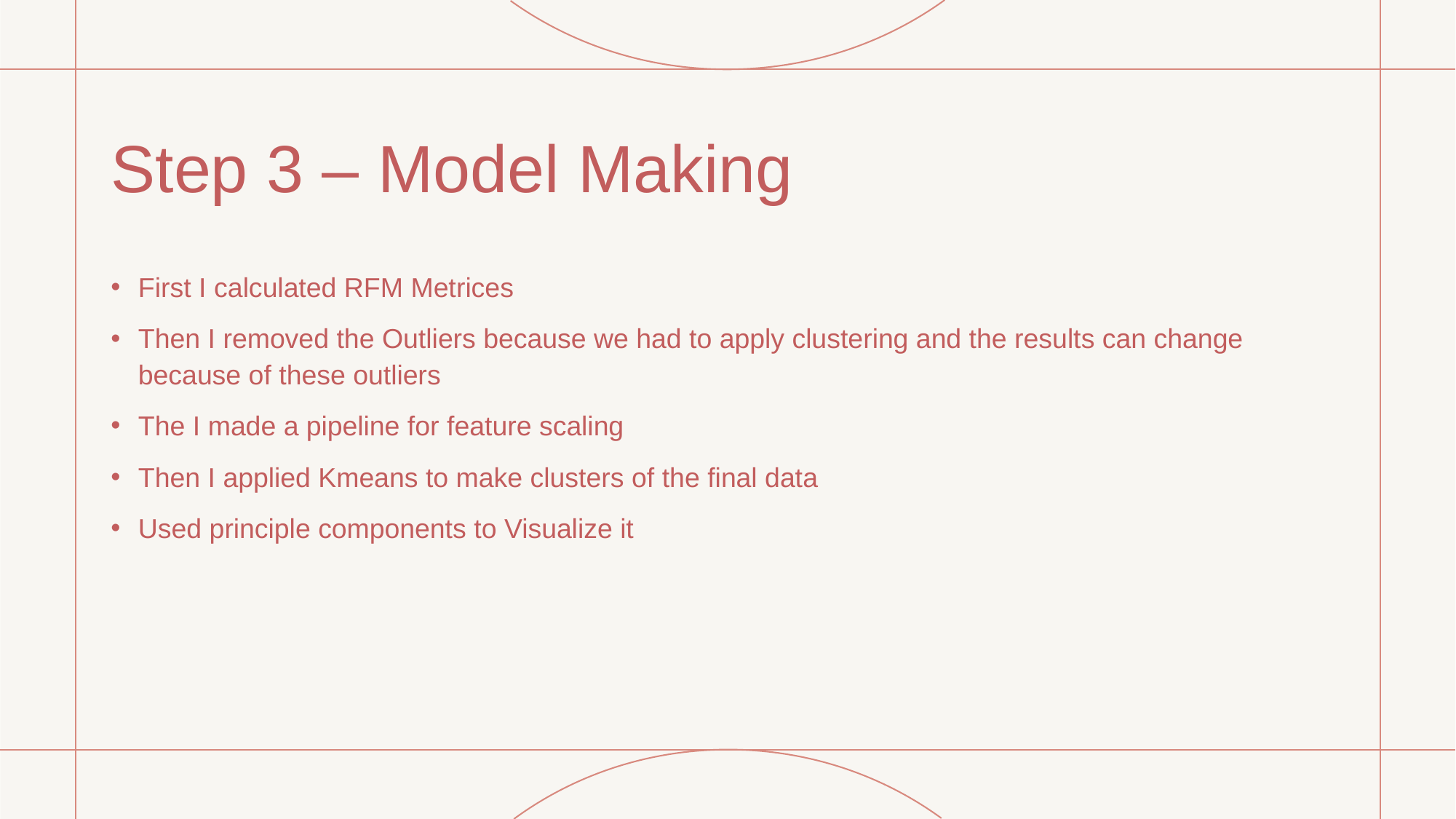

# Step 3 – Model Making
First I calculated RFM Metrices
Then I removed the Outliers because we had to apply clustering and the results can change because of these outliers
The I made a pipeline for feature scaling
Then I applied Kmeans to make clusters of the final data
Used principle components to Visualize it